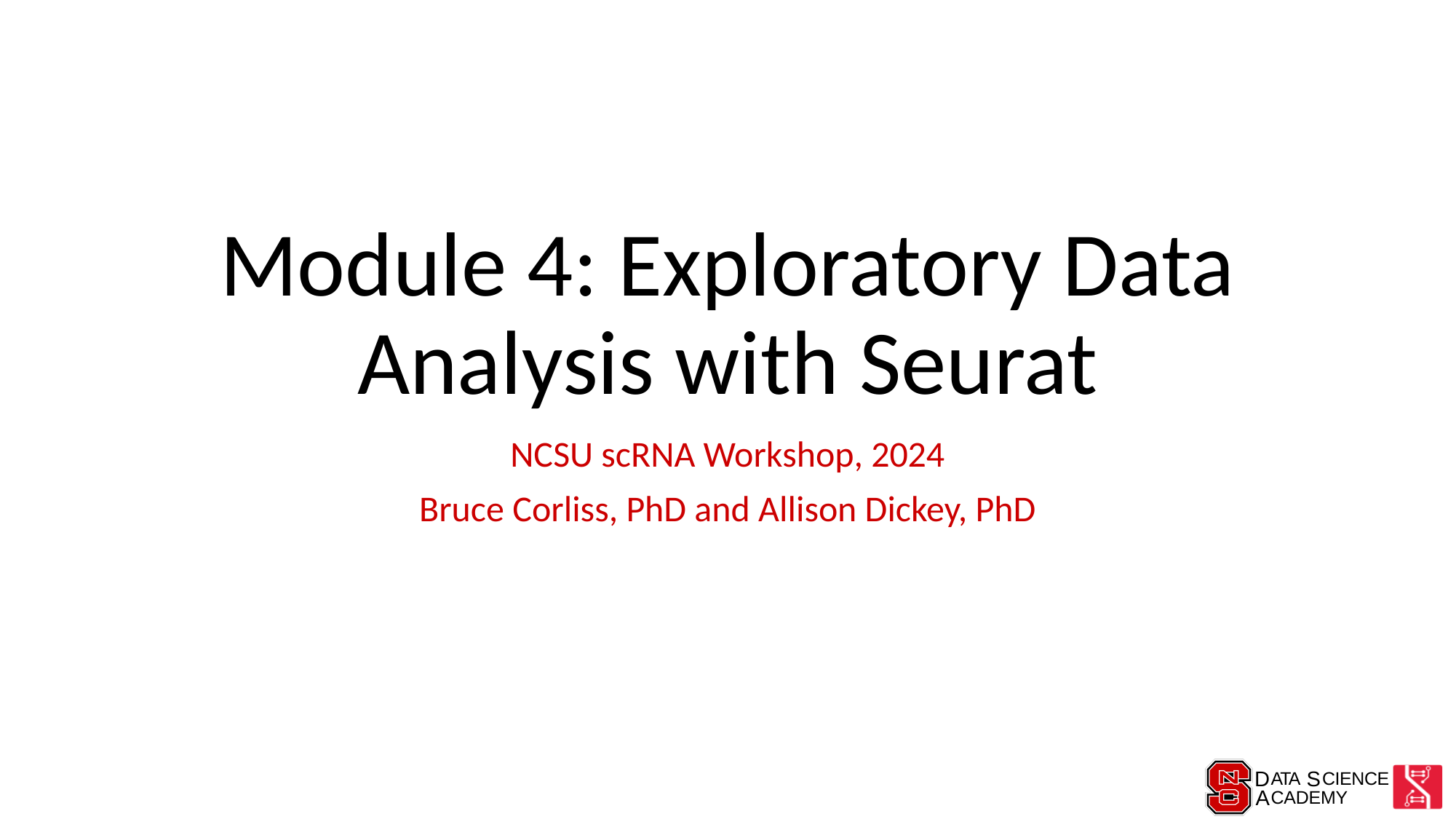

# Module 4: Exploratory Data Analysis with Seurat
NCSU scRNA Workshop, 2024
Bruce Corliss, PhD and Allison Dickey, PhD